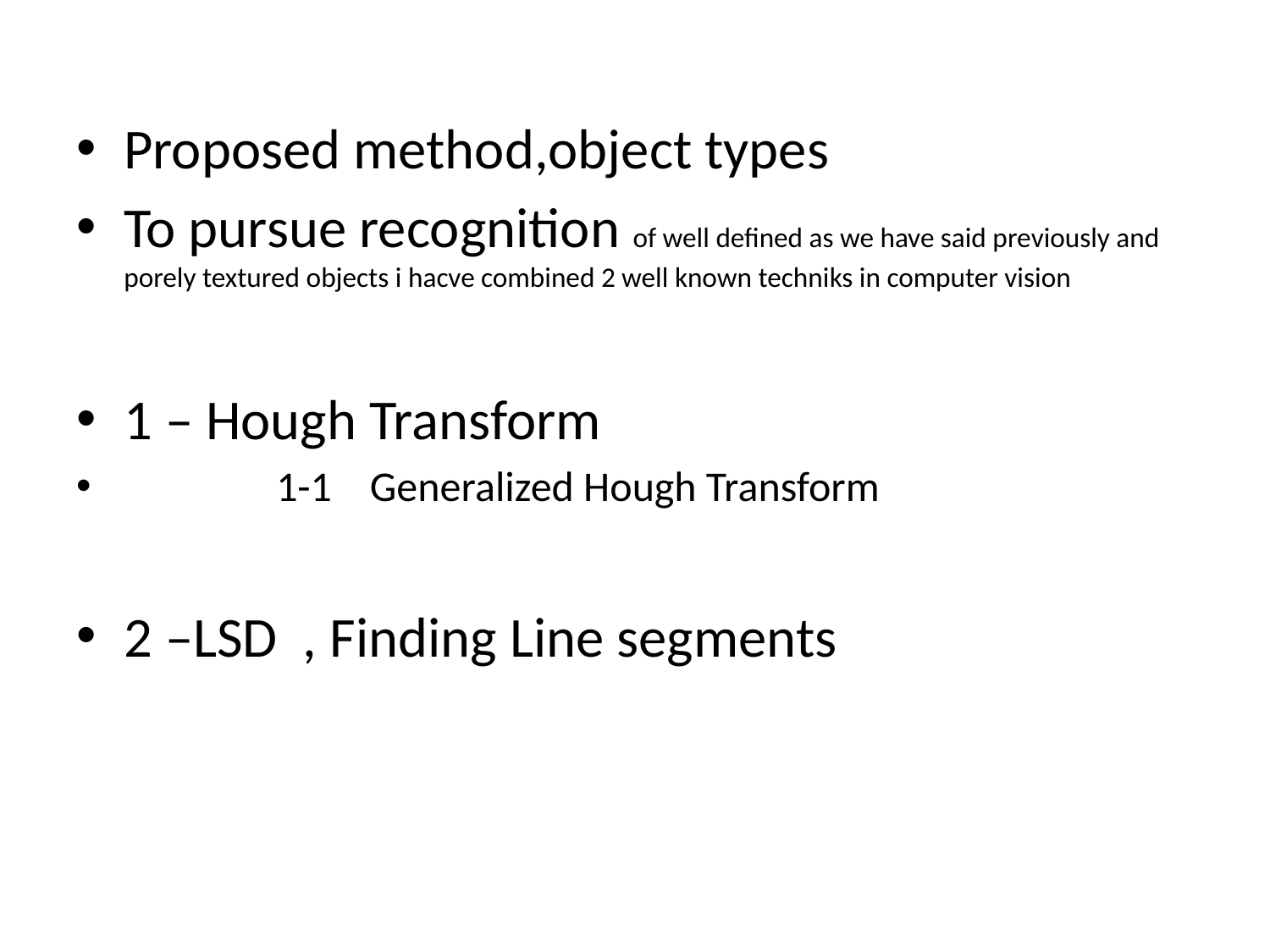

Proposed method,object types
To pursue recognition of well defined as we have said previously and porely textured objects i hacve combined 2 well known techniks in computer vision

1 – Hough Transform
                1-1    Generalized Hough Transform

2 –LSD  , Finding Line segments